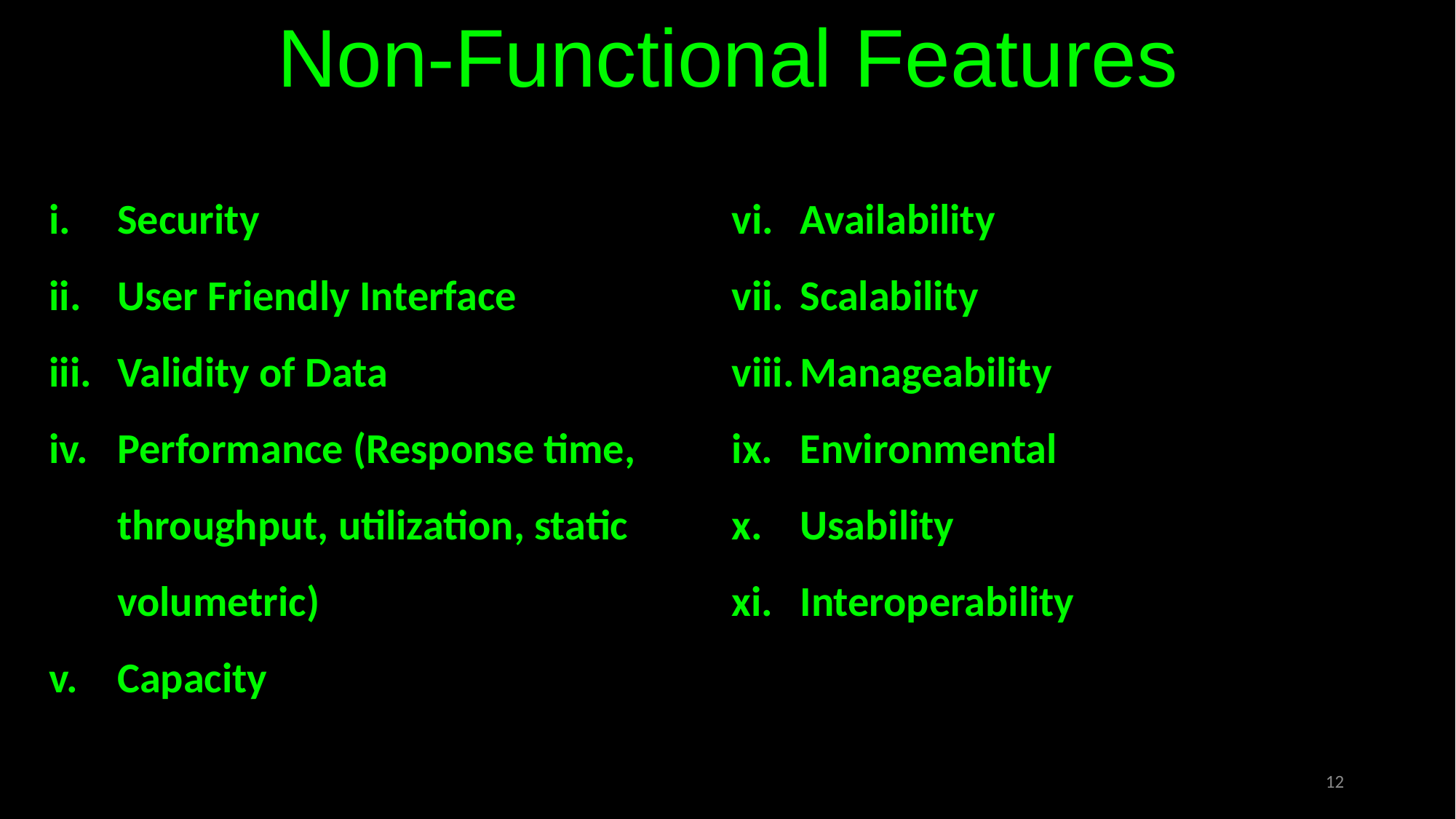

Non-Functional Features
Security
User Friendly Interface
Validity of Data
Performance (Response time, throughput, utilization, static volumetric)
Capacity

Availability
Scalability
Manageability
Environmental
Usability
Interoperability
12